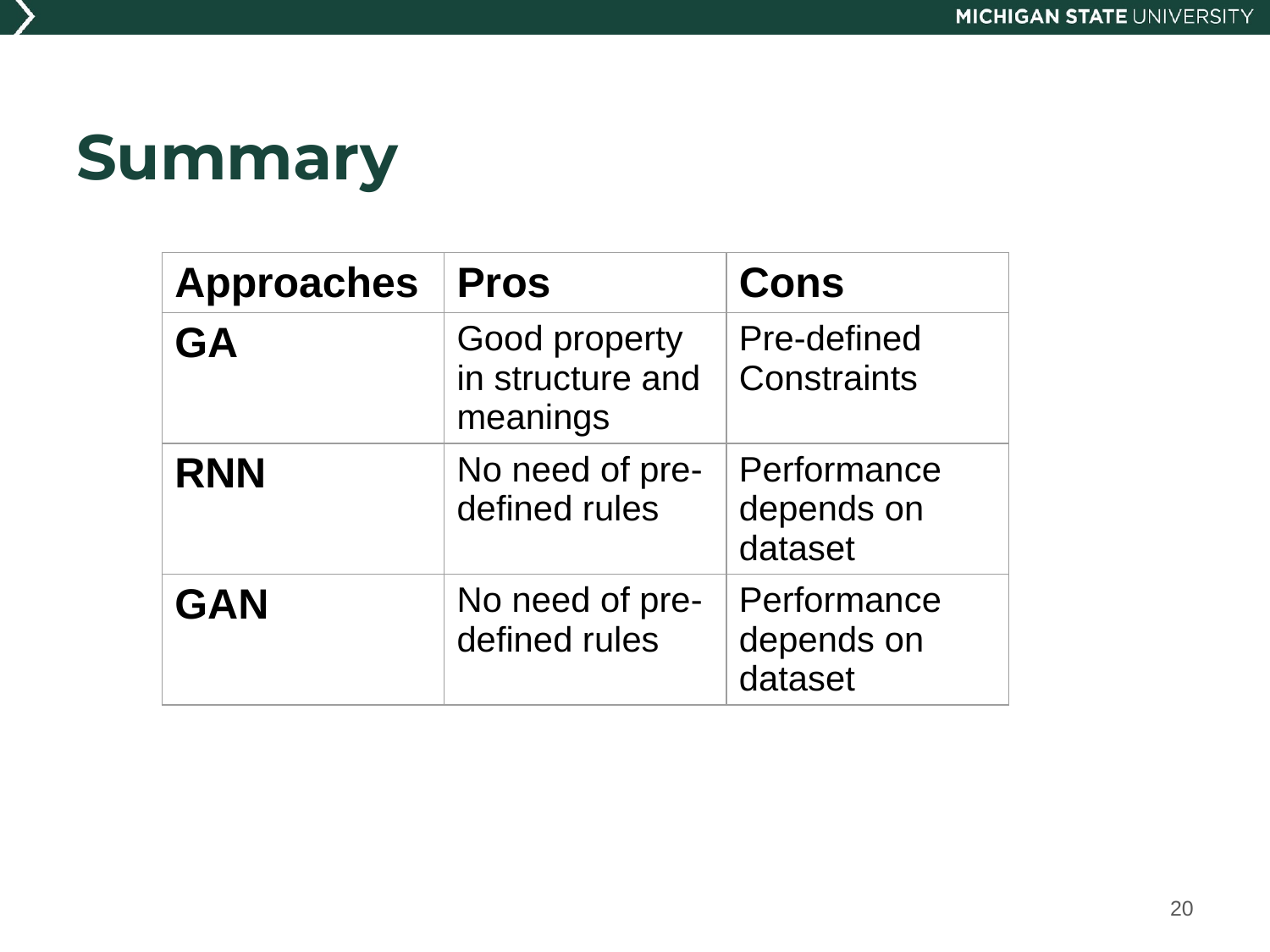

# Summary
| Approaches | Pros | Cons |
| --- | --- | --- |
| GA | Good property in structure and meanings | Pre-defined Constraints |
| RNN | No need of pre-defined rules | Performance depends on dataset |
| GAN | No need of pre-defined rules | Performance depends on dataset |
20